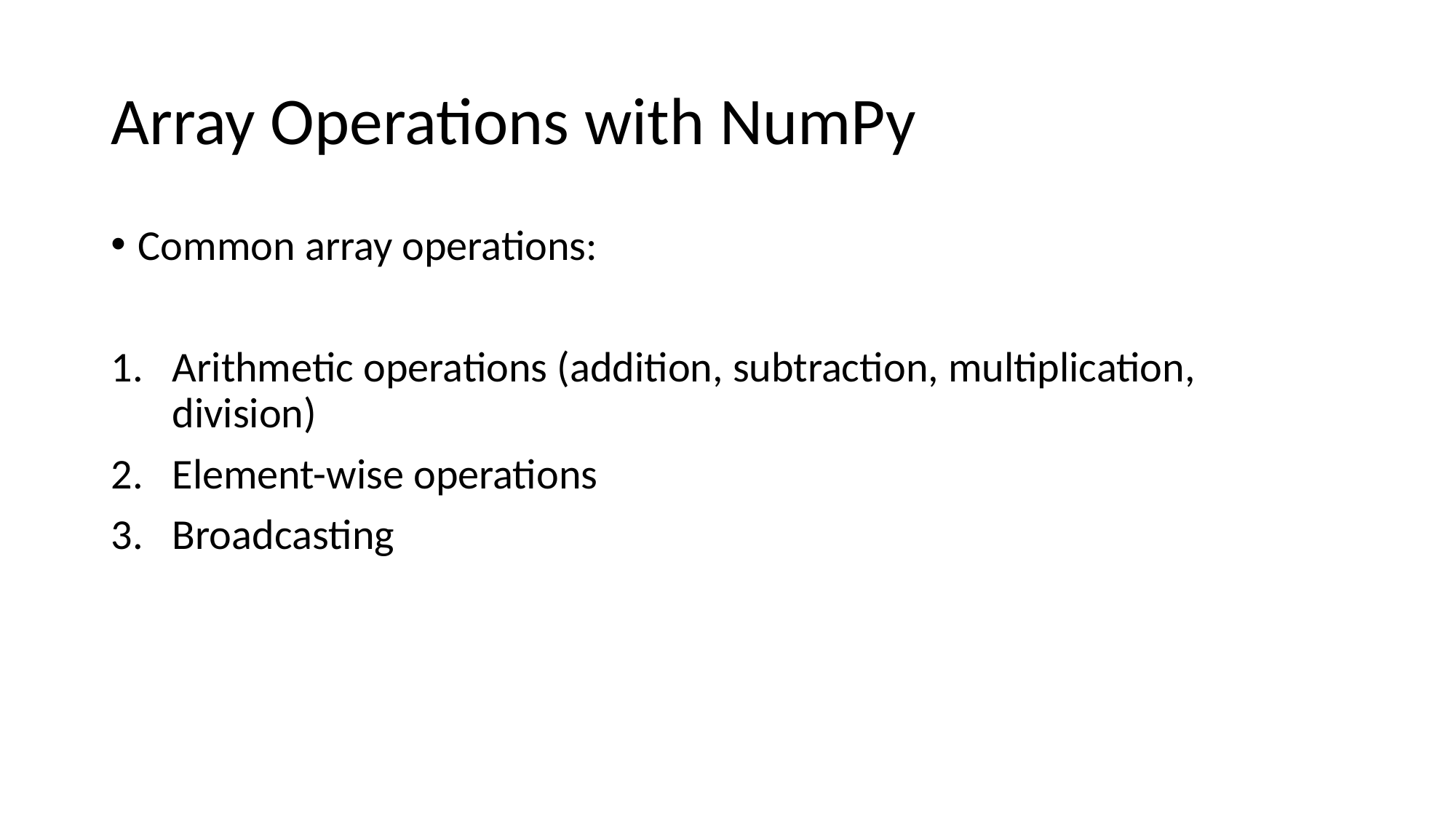

# Array Operations with NumPy
Common array operations:

Arithmetic operations (addition, subtraction, multiplication, division)
Element-wise operations
Broadcasting